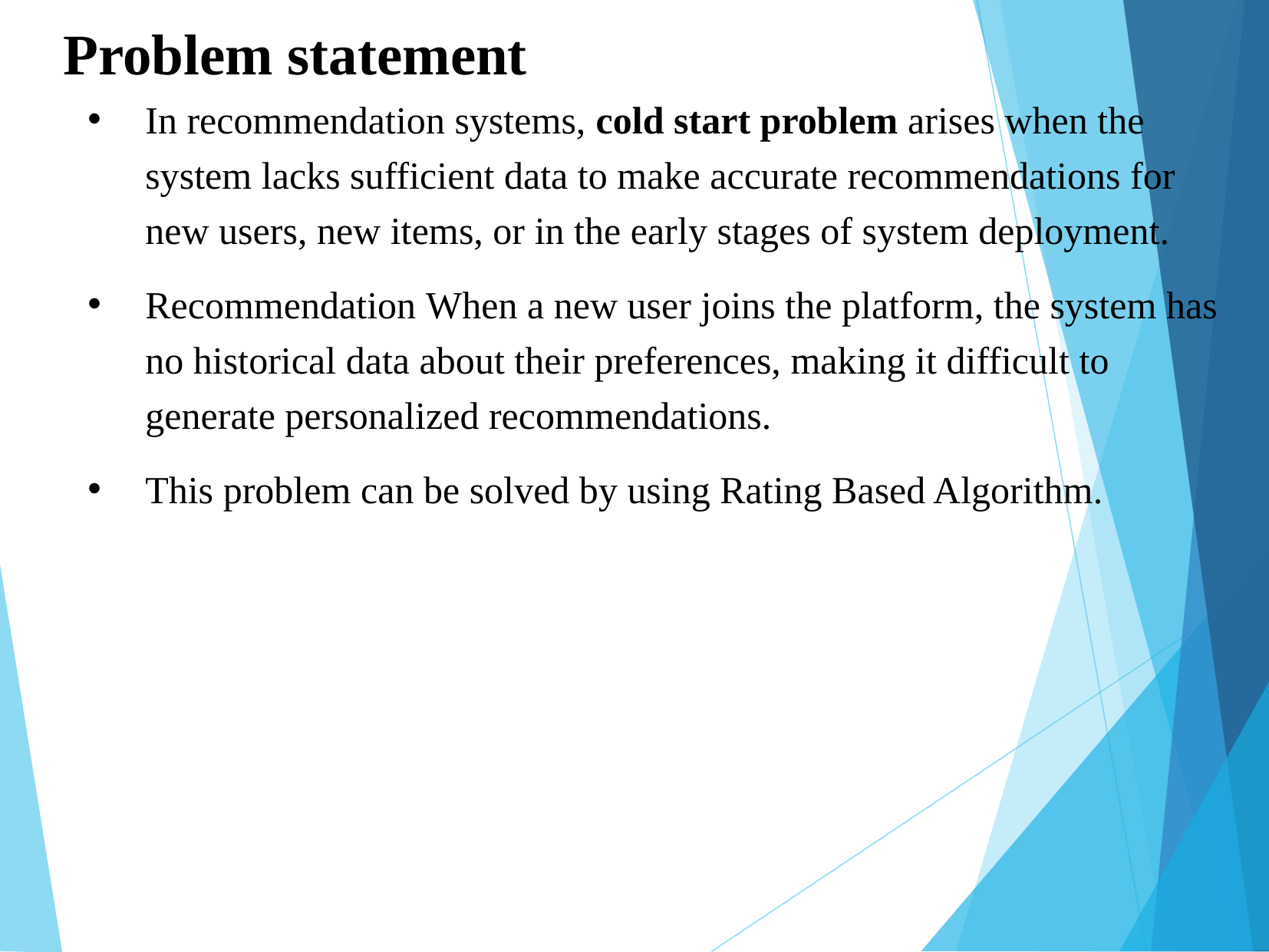

Problem statement
In recommendation systems, cold start problem arises when the system lacks sufficient data to make accurate recommendations for new users, new items, or in the early stages of system deployment.
Recommendation When a new user joins the platform, the system has no historical data about their preferences, making it difficult to generate personalized recommendations.
This problem can be solved by using Rating Based Algorithm.